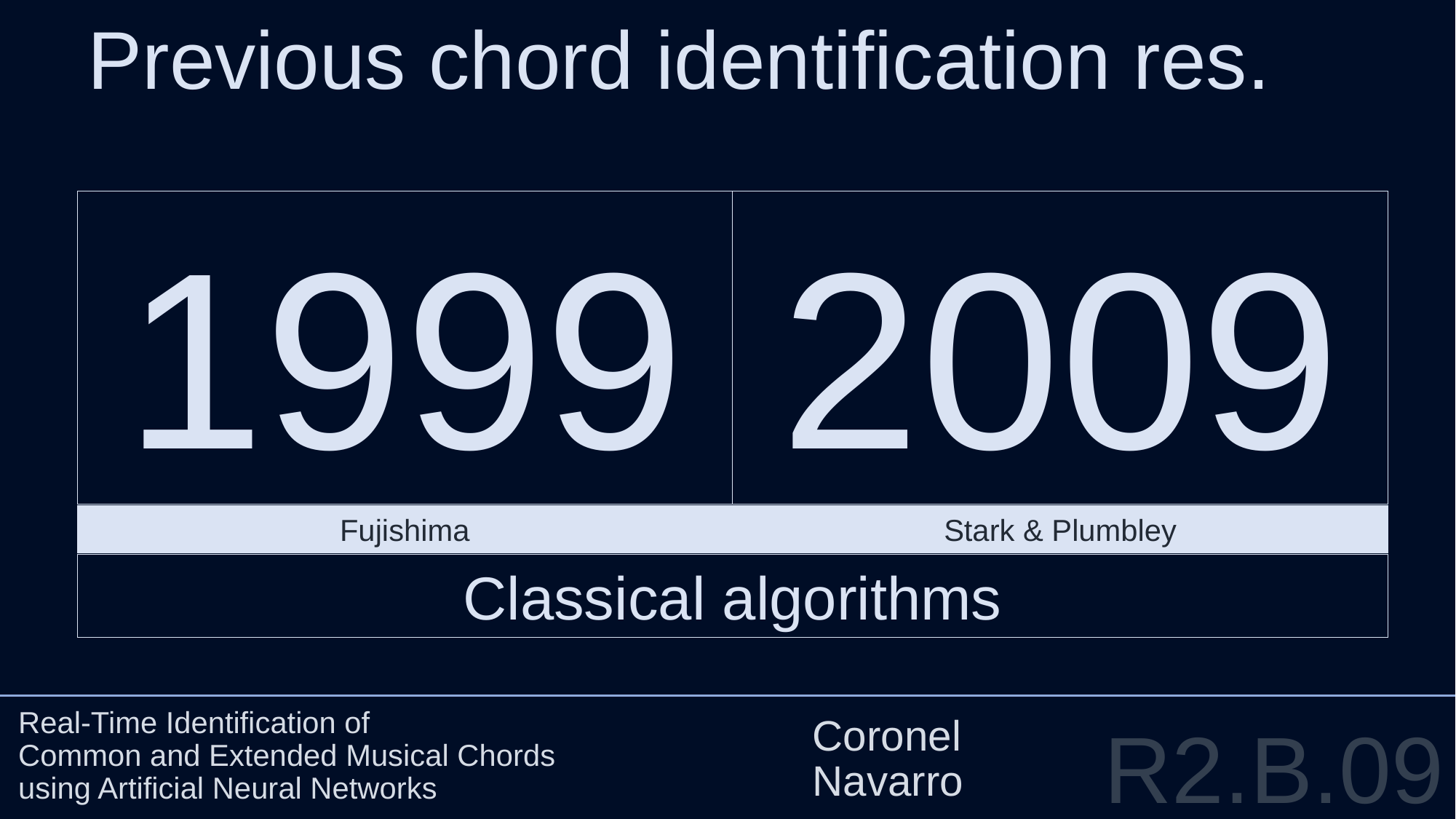

Previous chord identification res.
1999
2009
Real-Time Identification of
Common and Extended Musical Chords
using Artificial Neural Networks
Coronel
Navarro
Fujishima
Stark & Plumbley
Classical algorithms
R2.B.09